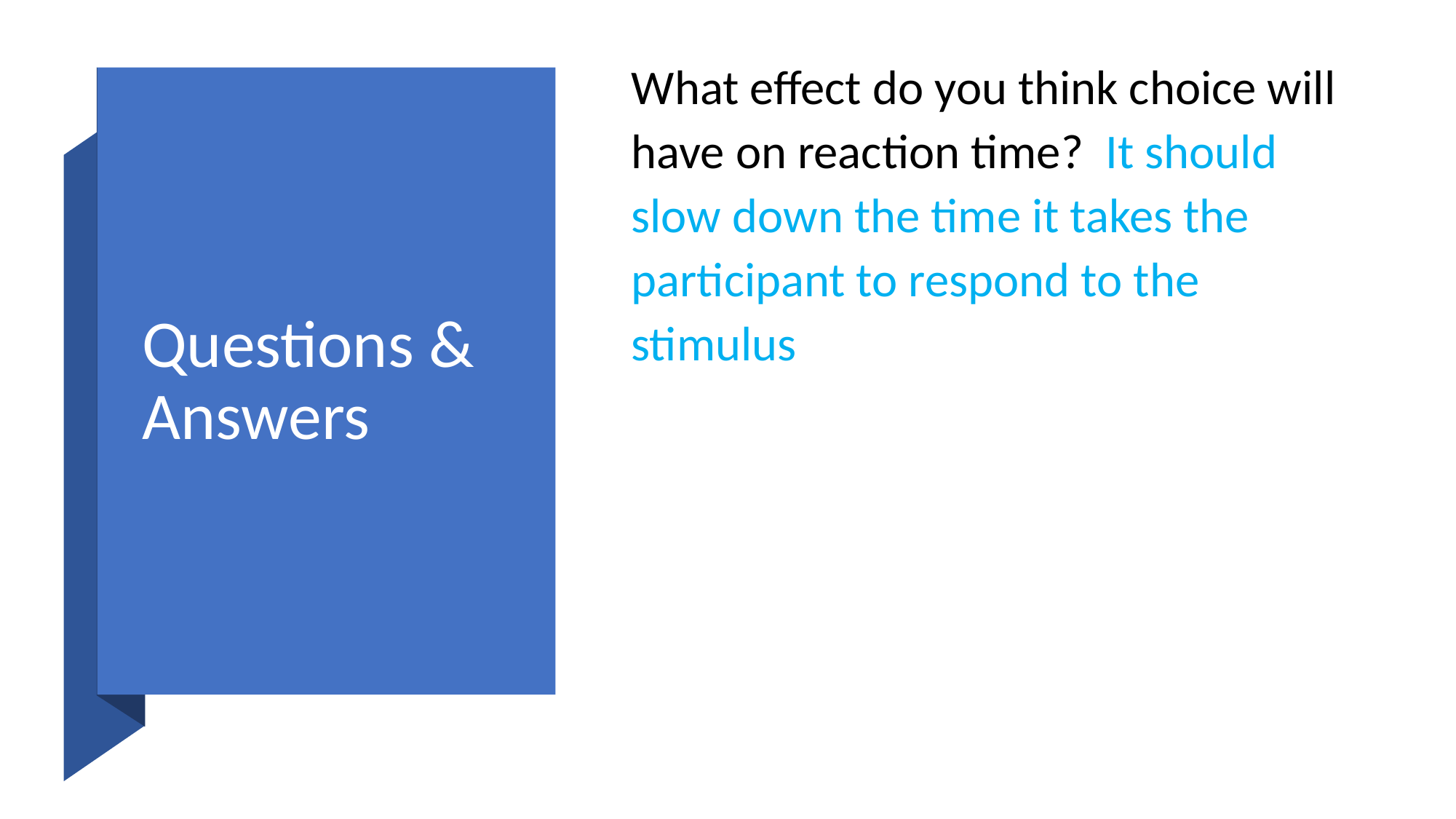

What effect do you think choice will have on reaction time?  It should slow down the time it takes the participant to respond to the stimulus

# Questions & Answers